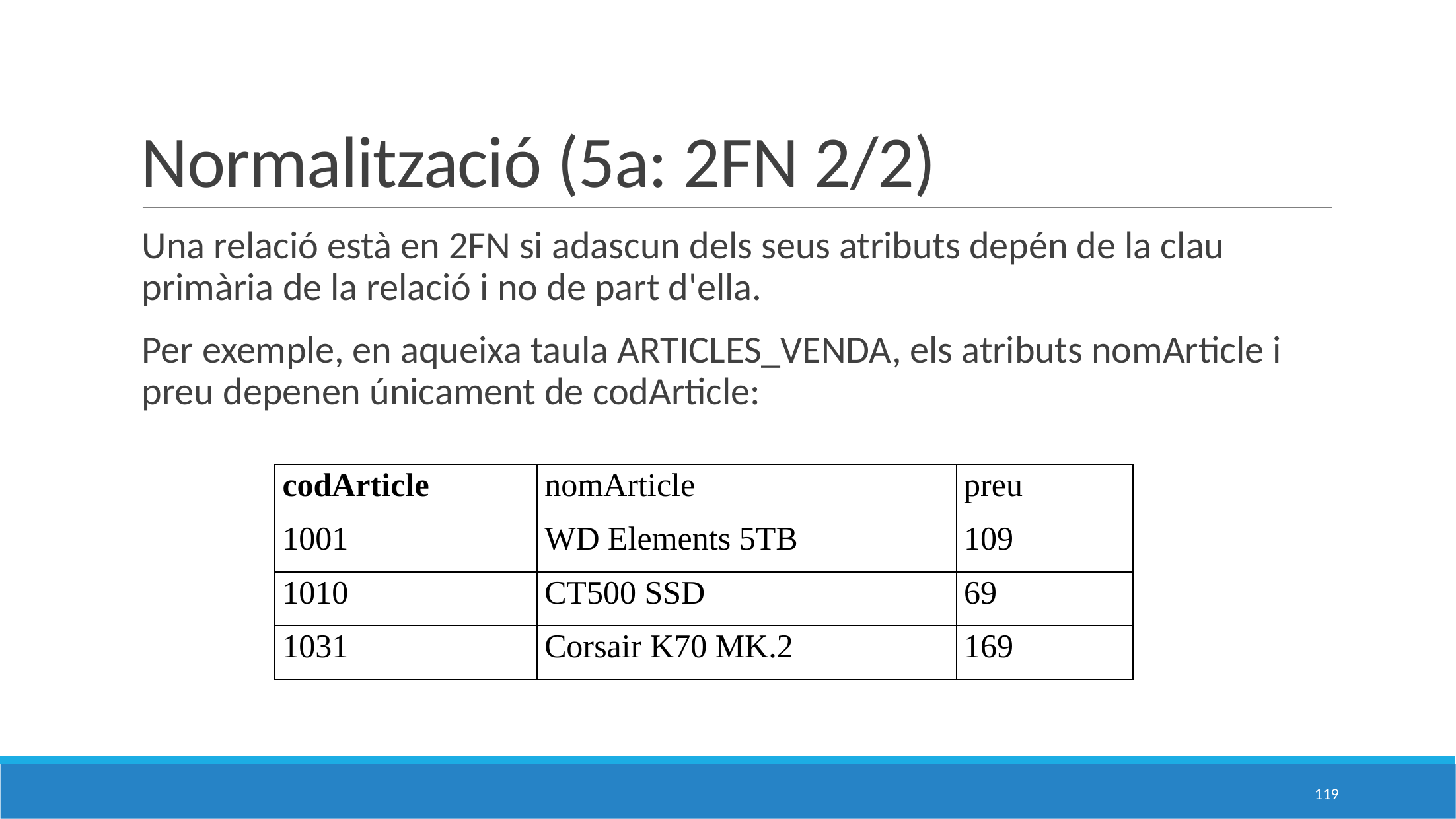

# Normalització (5a: 2FN 2/2)
Una relació està en 2FN si adascun dels seus atributs depén de la clau primària de la relació i no de part d'ella.
Per exemple, en aqueixa taula ARTICLES_VENDA, els atributs nomArticle i preu depenen únicament de codArticle:

| codArticle | nomArticle | preu |
| --- | --- | --- |
| 1001 | WD Elements 5TB | 109 |
| 1010 | CT500 SSD | 69 |
| 1031 | Corsair K70 MK.2 | 169 |
119